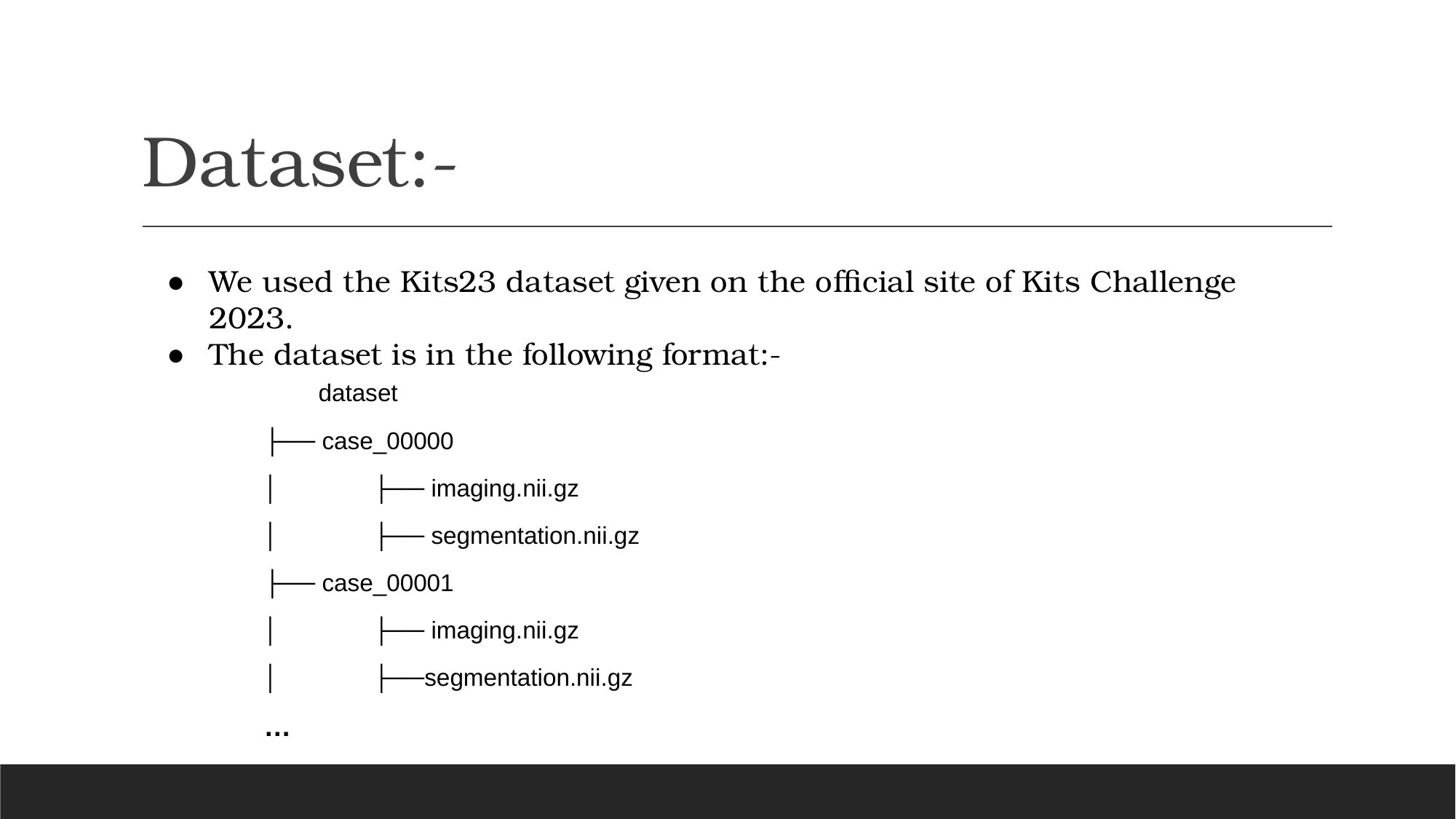

# Dataset:-
We used the Kits23 dataset given on the official site of Kits Challenge 2023.
The dataset is in the following format:-
	dataset
├── case_00000
│   	├── imaging.nii.gz
│   	├── segmentation.nii.gz
├── case_00001
│   	├── imaging.nii.gz
│   	├──segmentation.nii.gz
…